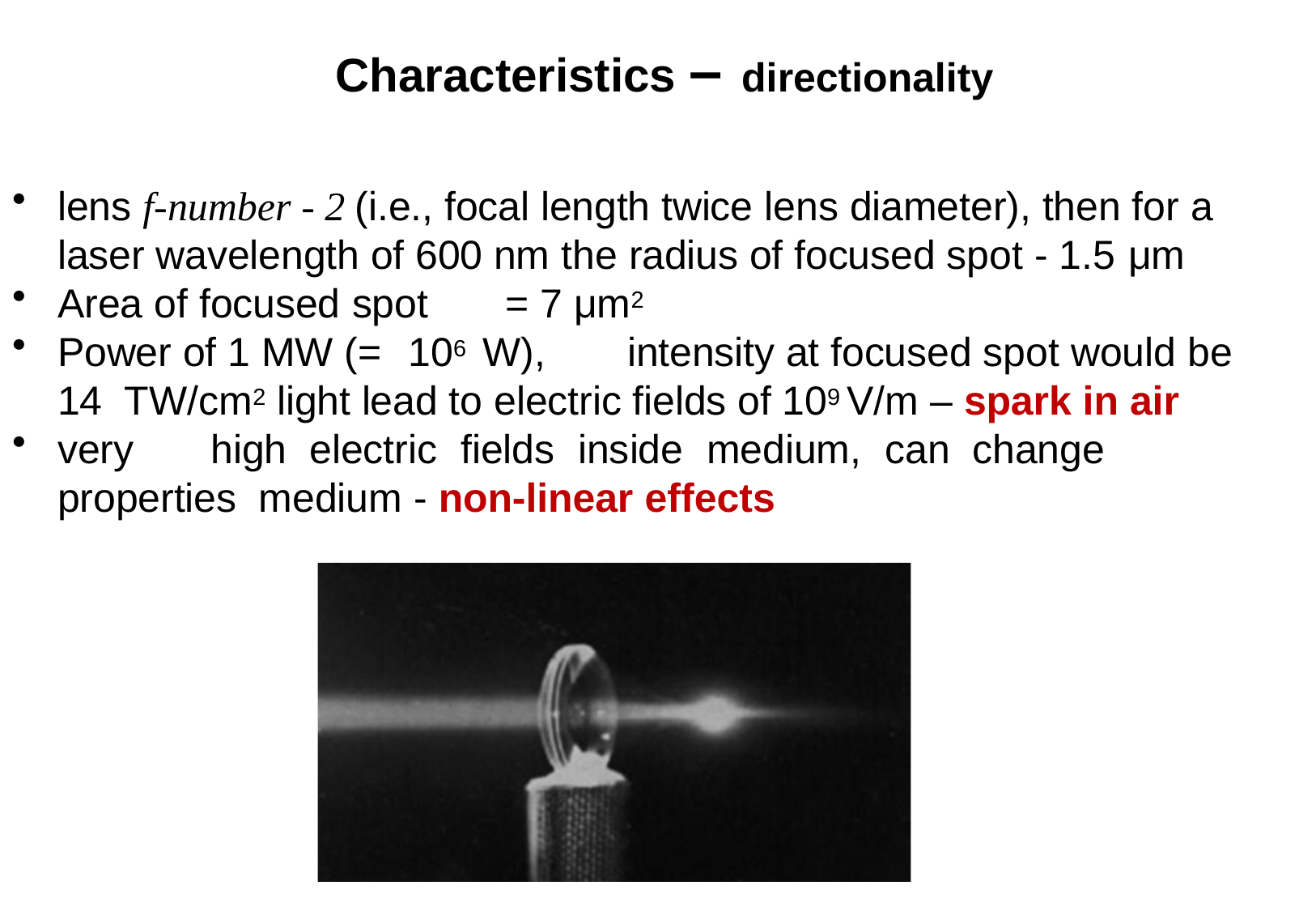

# Characteristics – directionality
lens f-number - 2 (i.e., focal length twice lens diameter), then for a  laser wavelength of 600 nm the radius of focused spot - 1.5 μm
Area of focused spot	= 7 μm2
Power of 1 MW (=  106 W),	intensity at focused spot would be 14  TW/cm2	light lead to electric fields of 109 V/m – spark in air
very	high	electric	fields	inside	medium,	can	change	properties  medium - non-linear effects